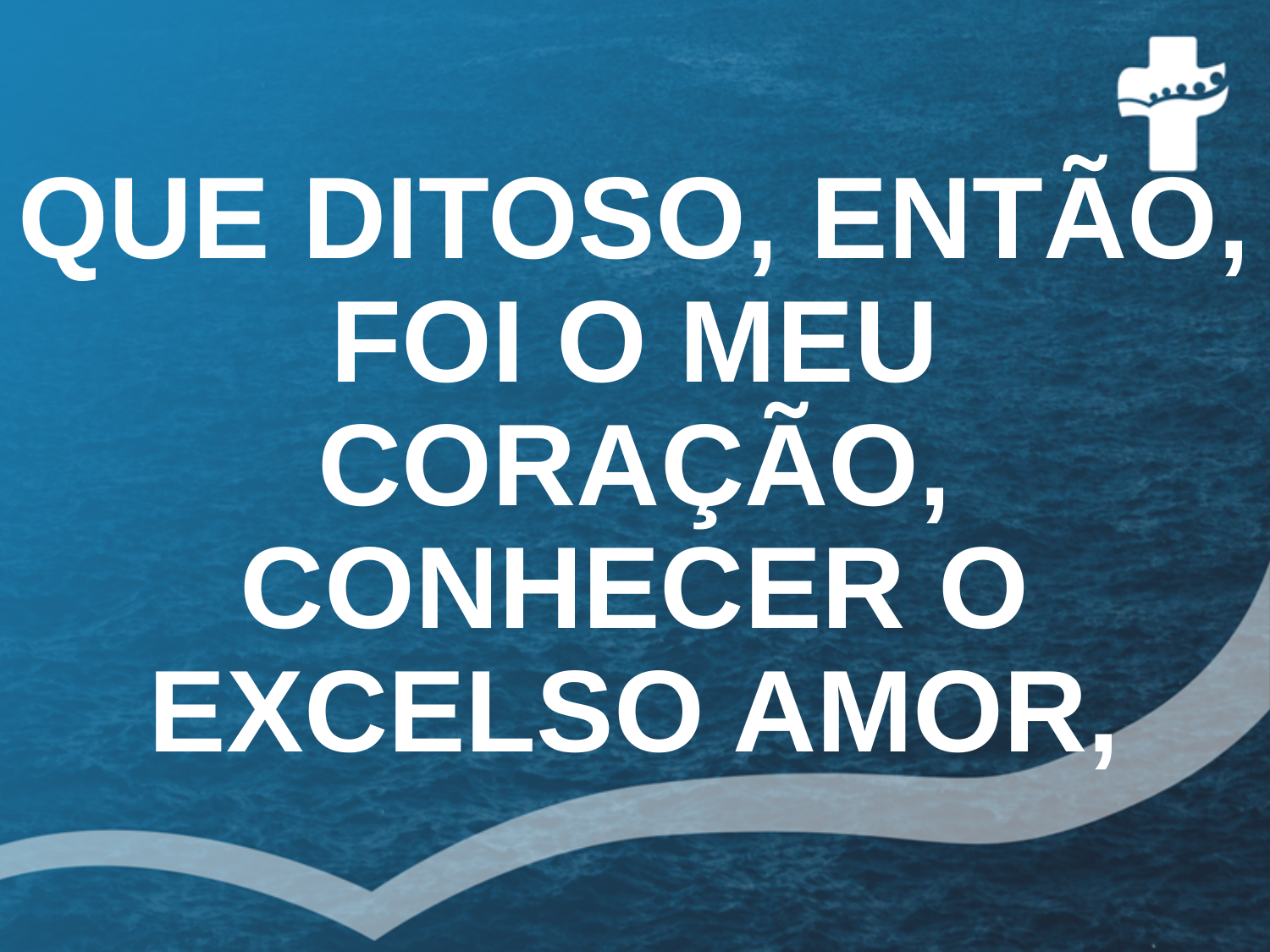

# QUE DITOSO, ENTÃO, FOI O MEU CORAÇÃO, CONHECER O EXCELSO AMOR,